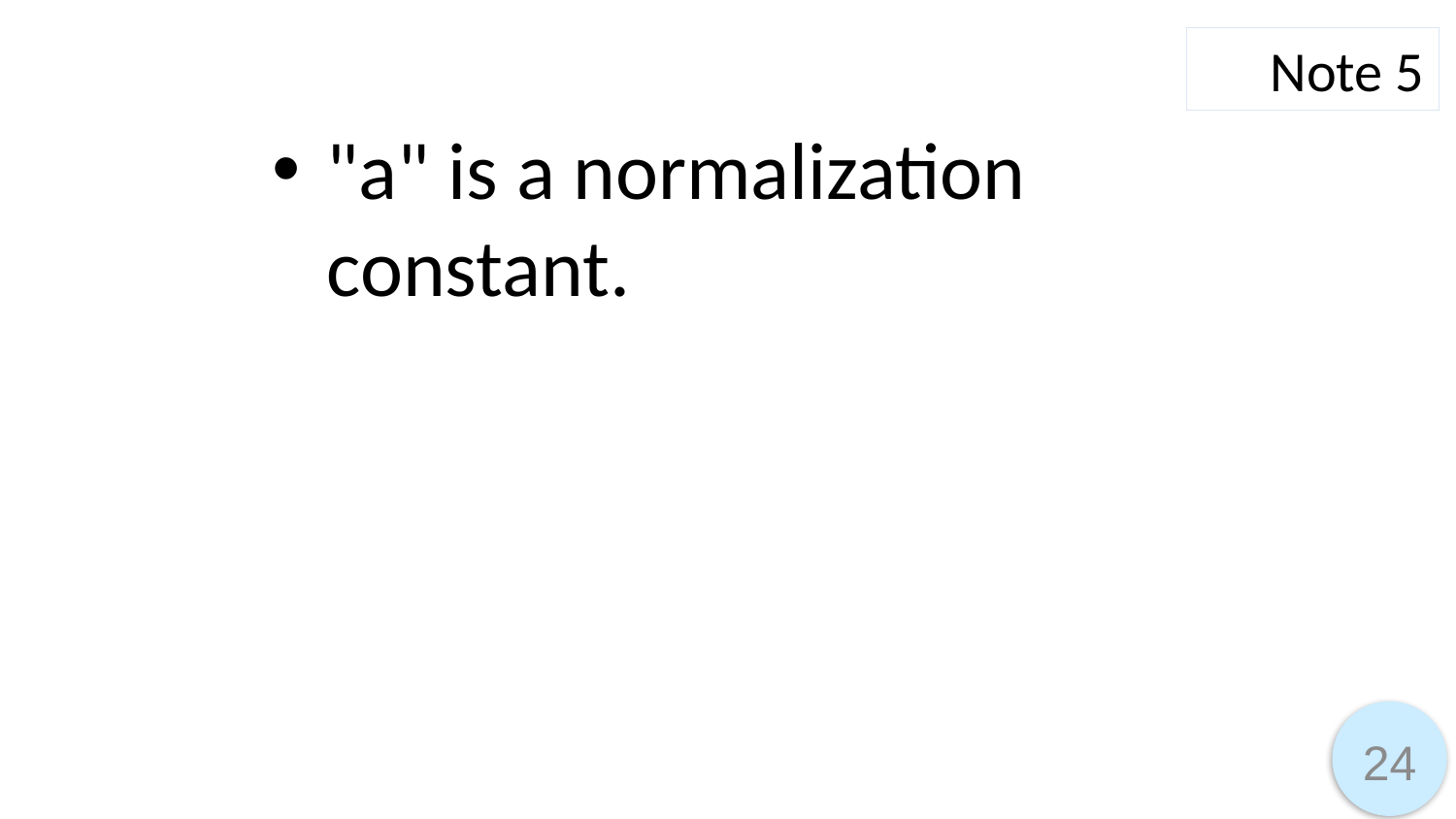

Note 5
"a" is a normalization constant.
24